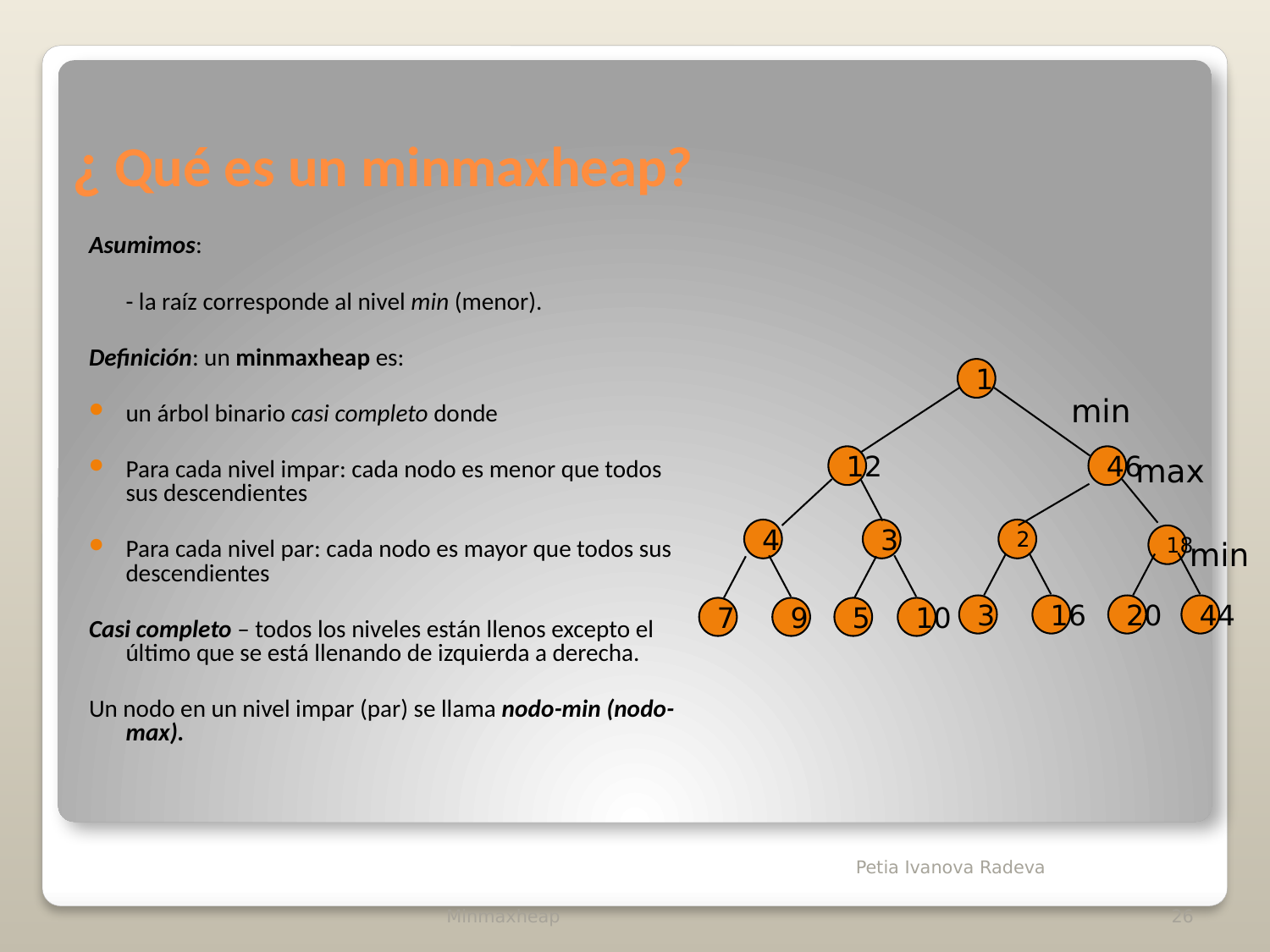

# ¿ Qué es un minmaxheap?
Asumimos:

	- la raíz corresponde al nivel min (menor).

Definición: un minmaxheap es:

un árbol binario casi completo donde

Para cada nivel impar: cada nodo es menor que todos sus descendientes

Para cada nivel par: cada nodo es mayor que todos sus descendientes

Casi completo – todos los niveles están llenos excepto el último que se está llenando de izquierda a derecha.

Un nodo en un nivel impar (par) se llama nodo-min (nodo-max).

1

12
46

4
3
2
18

3
16
20
44
7
9
5
10
min
max
min

Minmaxheap
26